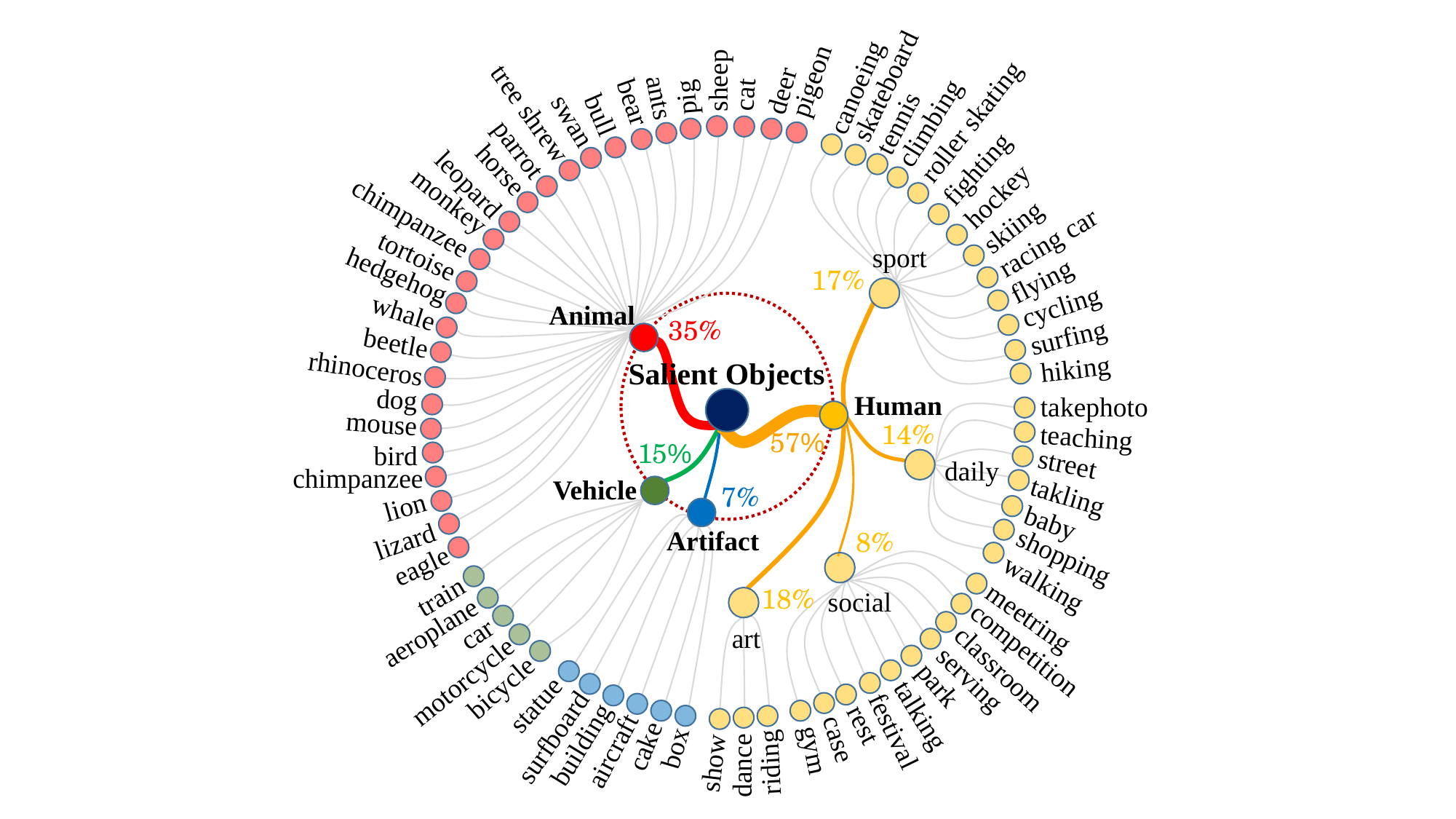

sheep
pigeon
skateboard
canoeing
deer
cat
pig
ants
bear
tree shrew
bull
swan
roller skating
climbing
tennis

parrot

fighting
horse

leopard

hockey

monkey

chimpanzee

skiing

racing car

tortoise
sport

hedgehog
17%
flying

cycling

whale

Animal

35%
surfing

beetle

rhinoceros
hiking
Salient Objects

dog
Human
takephoto

mouse

14%
teaching

57%

15%
bird
street

daily

chimpanzee

Vehicle

takling
7%

lion

baby

Artifact
lizard

8%

shopping

eagle

walking

train
18%

social

meetring

aeroplane
car

art

competition

classroom
serving
motorcycle

park
bicycle

statue

talking

rest

festival

surfboard
case
building
cake
box
gym
aircraft
riding
show
dance